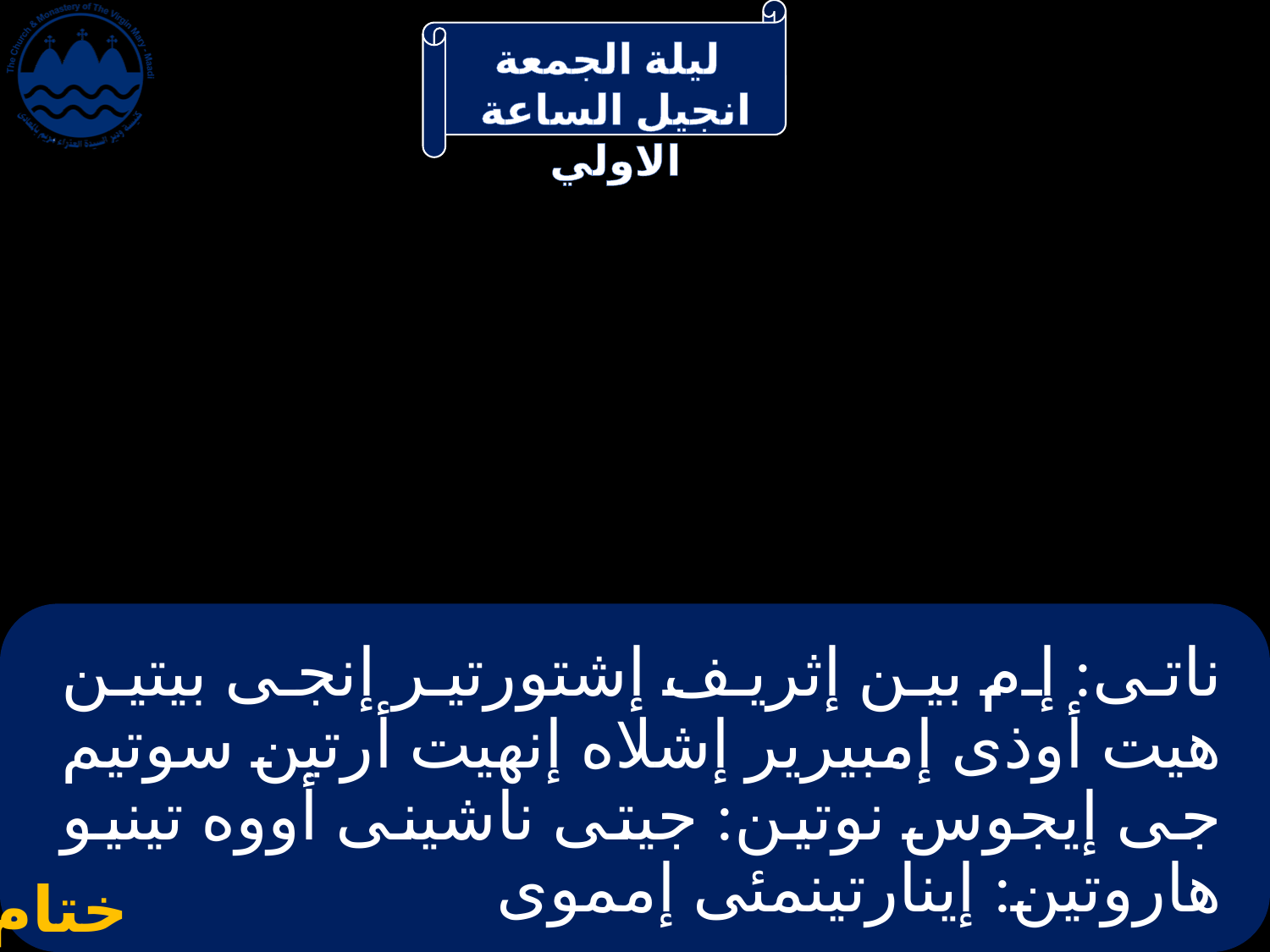

# ناتى: إم بين إثريف إشتورتير إنجى بيتين هيت أوذى إمبيرير إشلاه إنهيت أرتين سوتيم جى إيجوس نوتين: جيتى ناشينى أووه تينيو هاروتين: إينارتينمئى إمموى
ختام